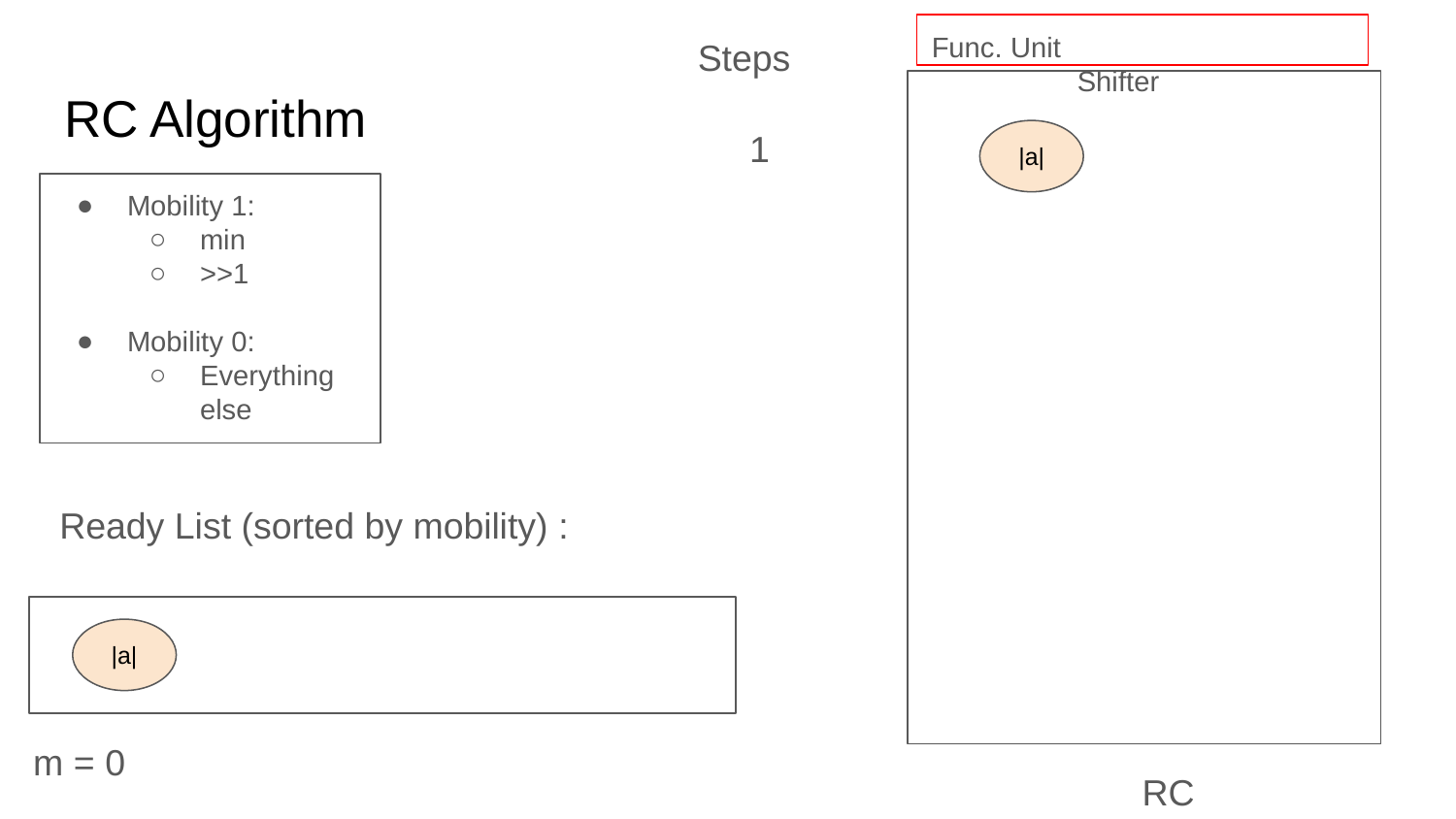

Func. Unit			Shifter
Steps
# RC Algorithm

1
|a|
Mobility 1:
min
>>1

Mobility 0:
Everything else
Ready List (sorted by mobility) :

|a|
m = 0
RC